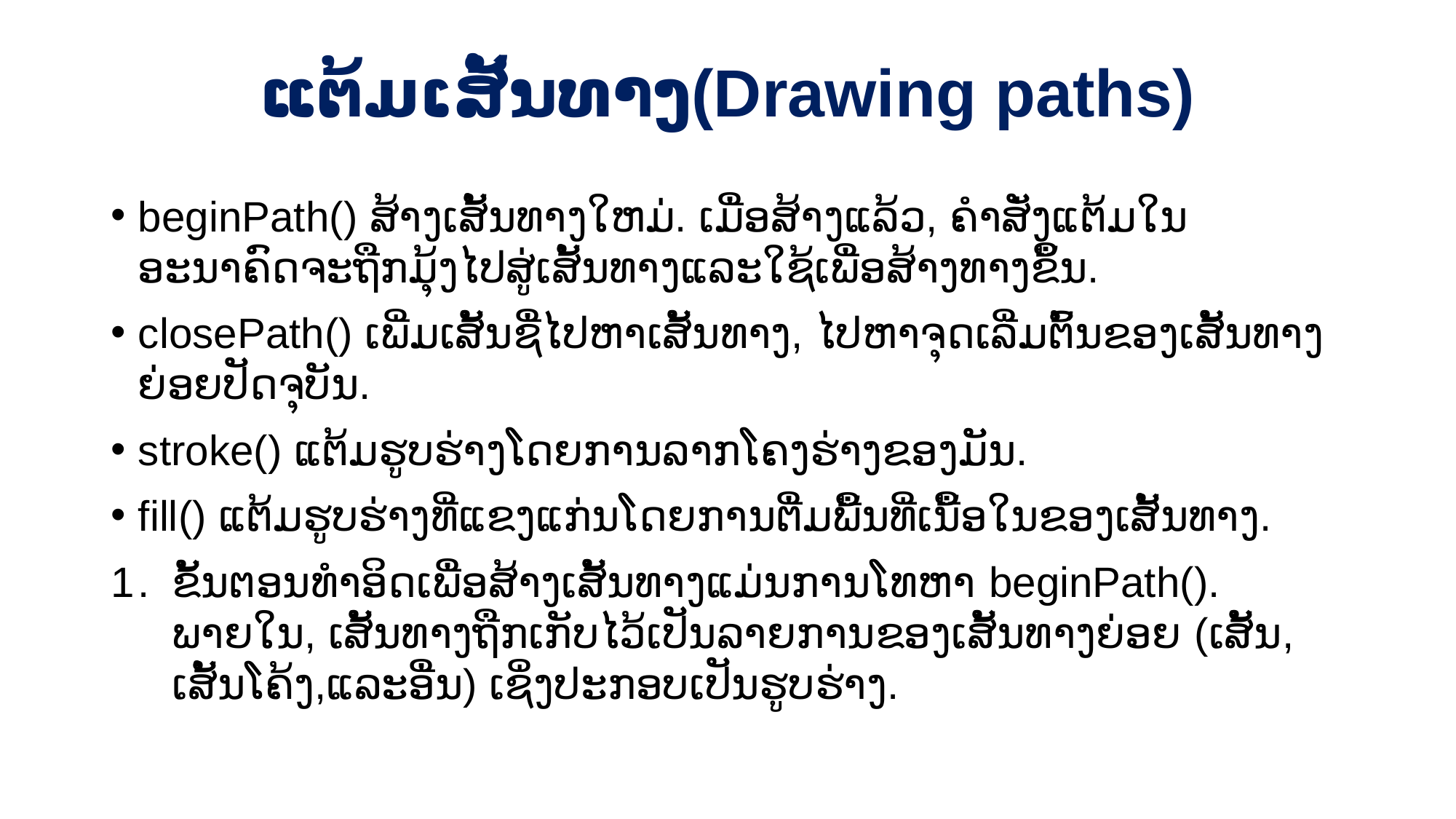

# ແຕ້ມເສັ້ນທາງ(Drawing paths)
beginPath() ສ້າງເສັ້ນທາງໃຫມ່. ເມື່ອສ້າງແລ້ວ, ຄຳສັ່ງແຕ້ມໃນອະນາຄົດຈະຖືກມຸ້ງໄປສູ່ເສັ້ນທາງແລະໃຊ້ເພື່ອສ້າງທາງຂຶ້ນ.
closePath() ເພີ່ມເສັ້ນຊື່ໄປຫາເສັ້ນທາງ, ໄປຫາຈຸດເລີ່ມຕົ້ນຂອງເສັ້ນທາງຍ່ອຍປັດຈຸບັນ.
stroke() ແຕ້ມຮູບຮ່າງໂດຍການລາກໂຄງຮ່າງຂອງມັນ.
fill() ແຕ້ມຮູບຮ່າງທີ່ແຂງແກ່ນໂດຍການຕື່ມພື້ນທີ່ເນື້ອໃນຂອງເສັ້ນທາງ.
ຂັ້ນຕອນທໍາອິດເພື່ອສ້າງເສັ້ນທາງແມ່ນການໂທຫາ beginPath(). ພາຍໃນ, ເສັ້ນທາງຖືກເກັບໄວ້ເປັນລາຍການຂອງເສັ້ນທາງຍ່ອຍ (ເສັ້ນ, ເສັ້ນໂຄ້ງ,ແລະອື່ນ) ເຊິ່ງປະກອບເປັນຮູບຮ່າງ.